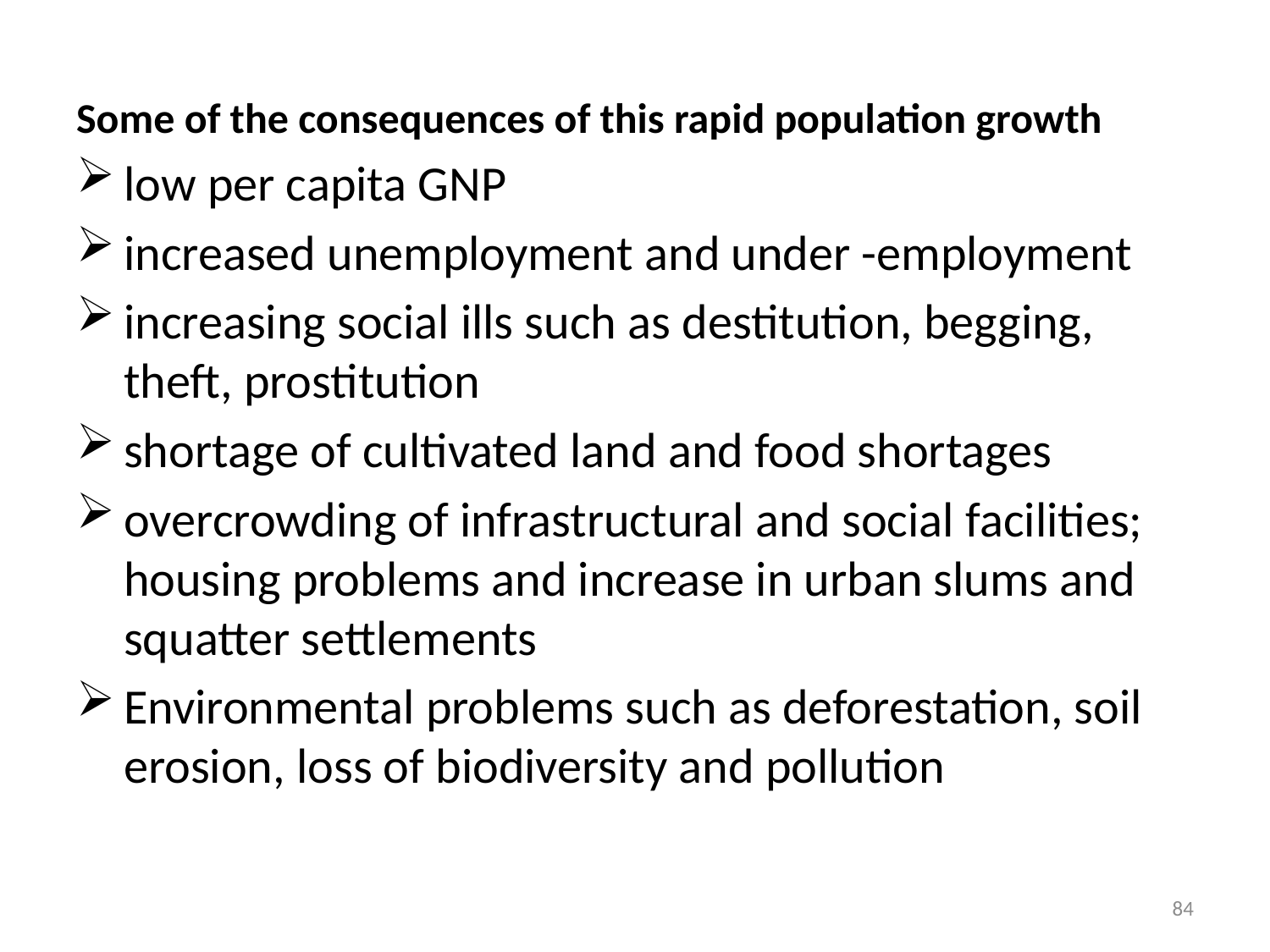

#
Some of the consequences of this rapid population growth
low per capita GNP
increased unemployment and under -employment
increasing social ills such as destitution, begging, theft, prostitution
shortage of cultivated land and food shortages
overcrowding of infrastructural and social facilities; housing problems and increase in urban slums and squatter settlements
Environmental problems such as deforestation, soil erosion, loss of biodiversity and pollution

84